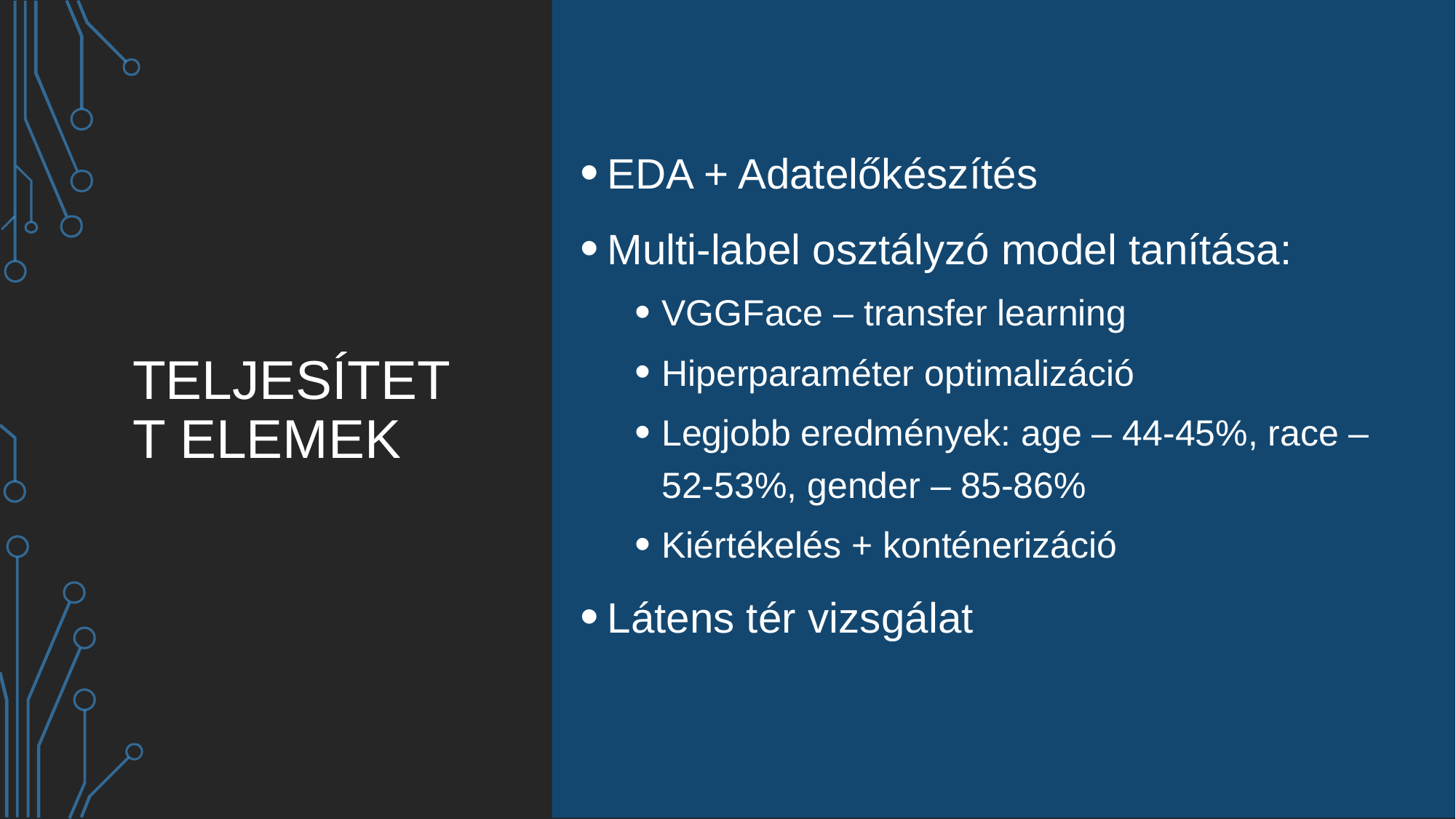

# Teljesített elemek
EDA + Adatelőkészítés
Multi-label osztályzó model tanítása:
VGGFace – transfer learning
Hiperparaméter optimalizáció
Legjobb eredmények: age – 44-45%, race – 52-53%, gender – 85-86%
Kiértékelés + konténerizáció
Látens tér vizsgálat